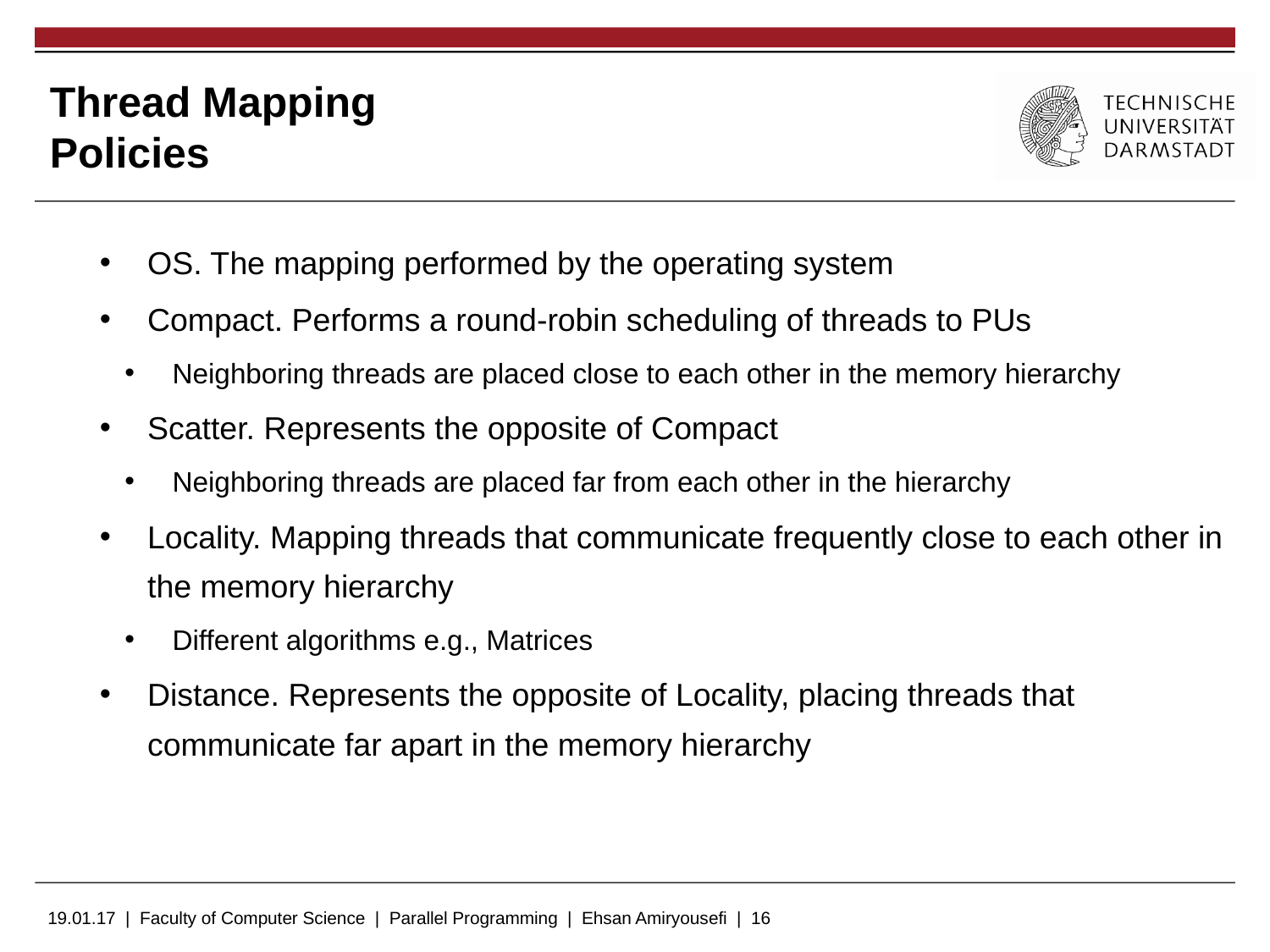

# Thread Mapping Policies
OS. The mapping performed by the operating system
Compact. Performs a round-robin scheduling of threads to PUs
Neighboring threads are placed close to each other in the memory hierarchy
Scatter. Represents the opposite of Compact
Neighboring threads are placed far from each other in the hierarchy
Locality. Mapping threads that communicate frequently close to each other in the memory hierarchy
Different algorithms e.g., Matrices
Distance. Represents the opposite of Locality, placing threads that communicate far apart in the memory hierarchy